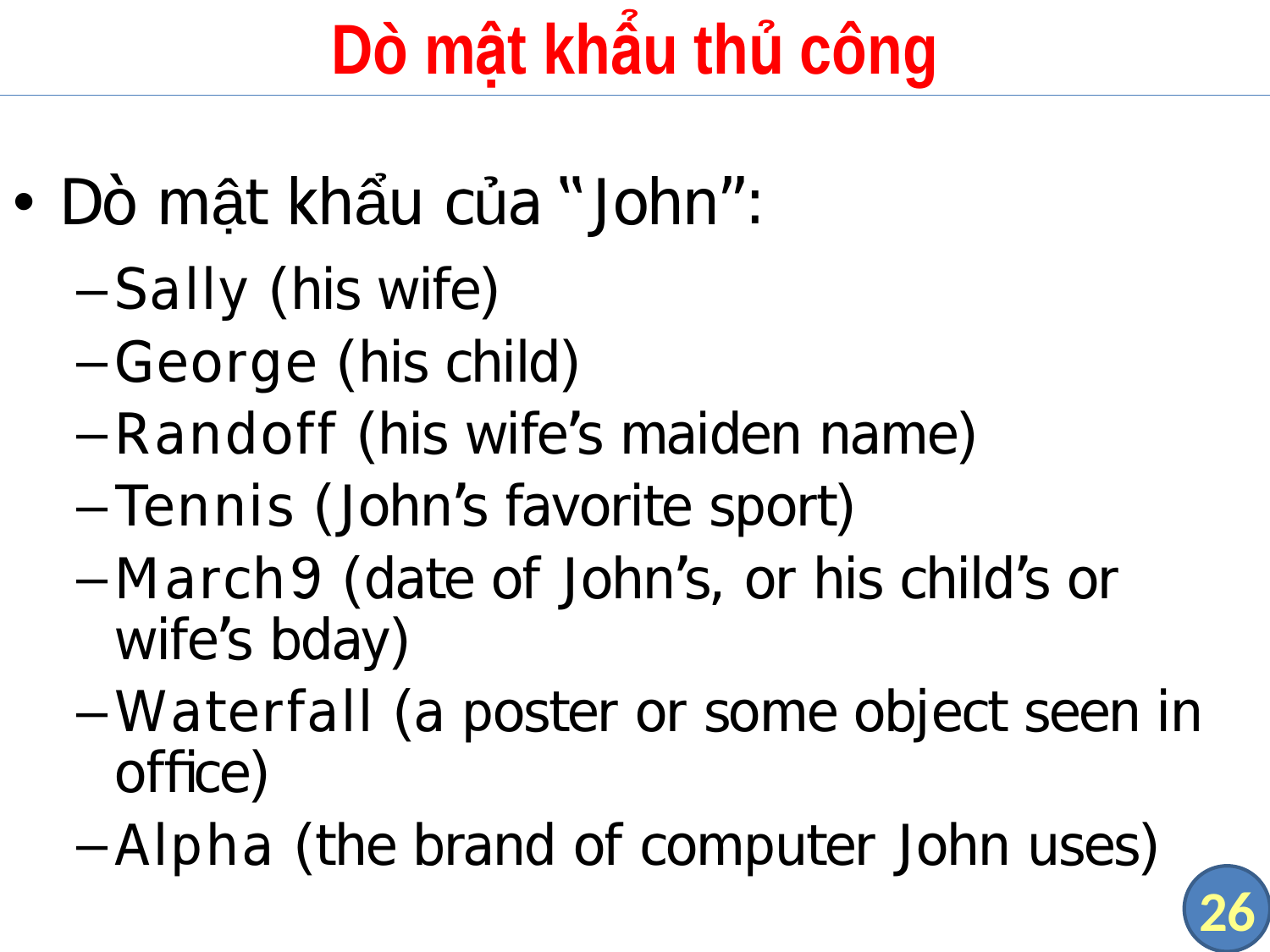

# Dò mật khẩu thủ công
Dò mật khẩu của “John”:
Sally (his wife)
George (his child)
Randoff (his wife’s maiden name)
Tennis (John’s favorite sport)
March9 (date of John’s, or his child’s or wife’s bday)
Waterfall (a poster or some object seen in office)
Alpha (the brand of computer John uses)
26